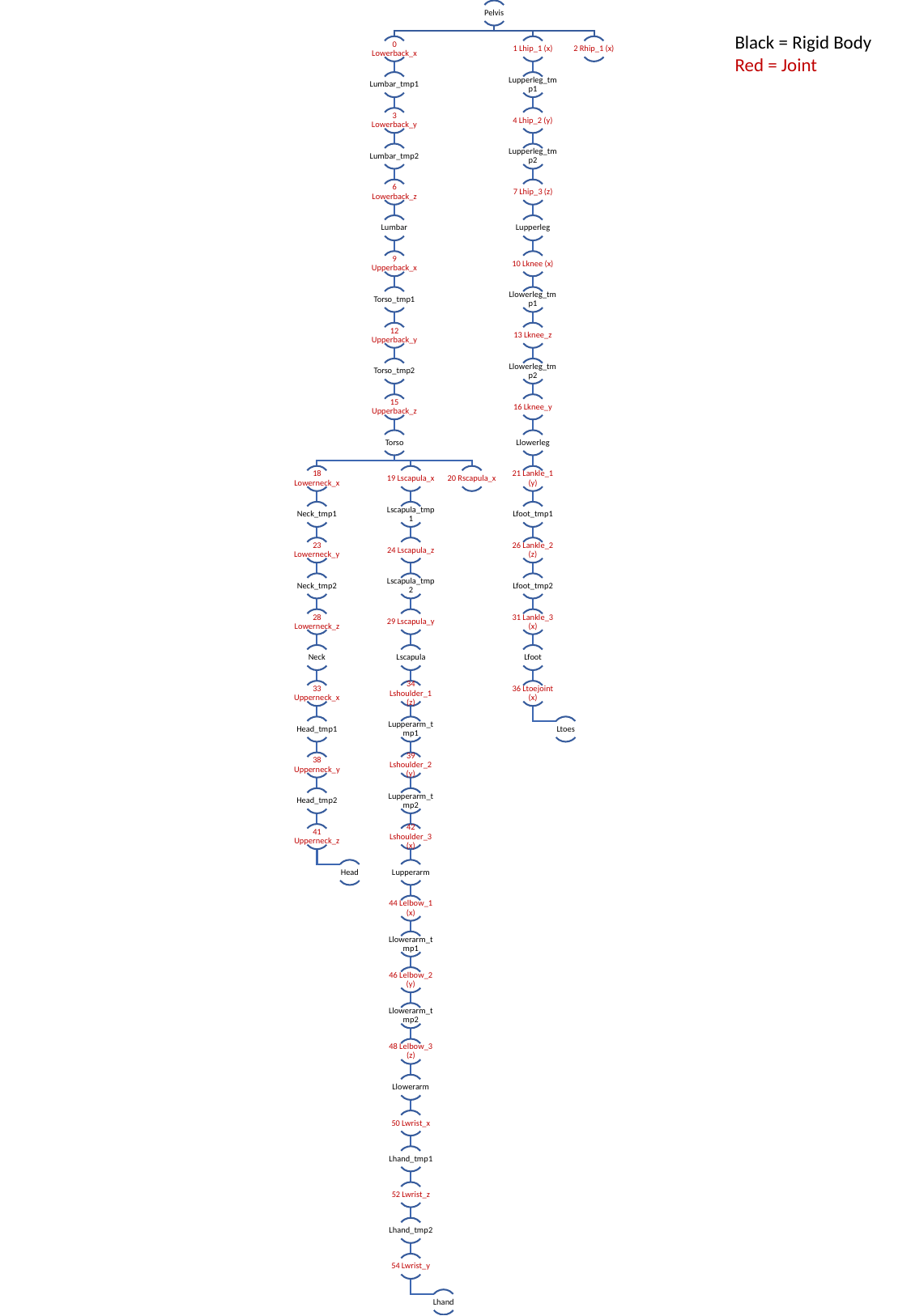

Pelvis
0 Lowerback_x
Lumbar_tmp1
3 Lowerback_y
Lumbar_tmp2
6 Lowerback_z
Lumbar
9 Upperback_x
Torso_tmp1
12 Upperback_y
Torso_tmp2
15 Upperback_z
Torso
18 Lowerneck_x
Neck_tmp1
23 Lowerneck_y
Neck_tmp2
28 Lowerneck_z
Neck
33 Upperneck_x
Head_tmp1
38 Upperneck_y
Head_tmp2
41 Upperneck_z
Head
19 Lscapula_x
Lscapula_tmp1
24 Lscapula_z
Lscapula_tmp2
29 Lscapula_y
Lscapula
34 Lshoulder_1 (z)
Lupperarm_tmp1
39 Lshoulder_2 (y)
Lupperarm_tmp2
42 Lshoulder_3 (x)
Lupperarm
44 Lelbow_1 (x)
Llowerarm_tmp1
46 Lelbow_2 (y)
Llowerarm_tmp2
48 Lelbow_3 (z)
Llowerarm
50 Lwrist_x
Lhand_tmp1
52 Lwrist_z
Lhand_tmp2
54 Lwrist_y
Lhand
20 Rscapula_x
1 Lhip_1 (x)
Lupperleg_tmp1
4 Lhip_2 (y)
Lupperleg_tmp2
7 Lhip_3 (z)
Lupperleg
10 Lknee (x)
Llowerleg_tmp1
13 Lknee_z
Llowerleg_tmp2
16 Lknee_y
Llowerleg
21 Lankle_1 (y)
Lfoot_tmp1
26 Lankle_2 (z)
Lfoot_tmp2
31 Lankle_3 (x)
Lfoot
36 Ltoejoint (x)
Ltoes
2 Rhip_1 (x)
Black = Rigid Body
Red = Joint